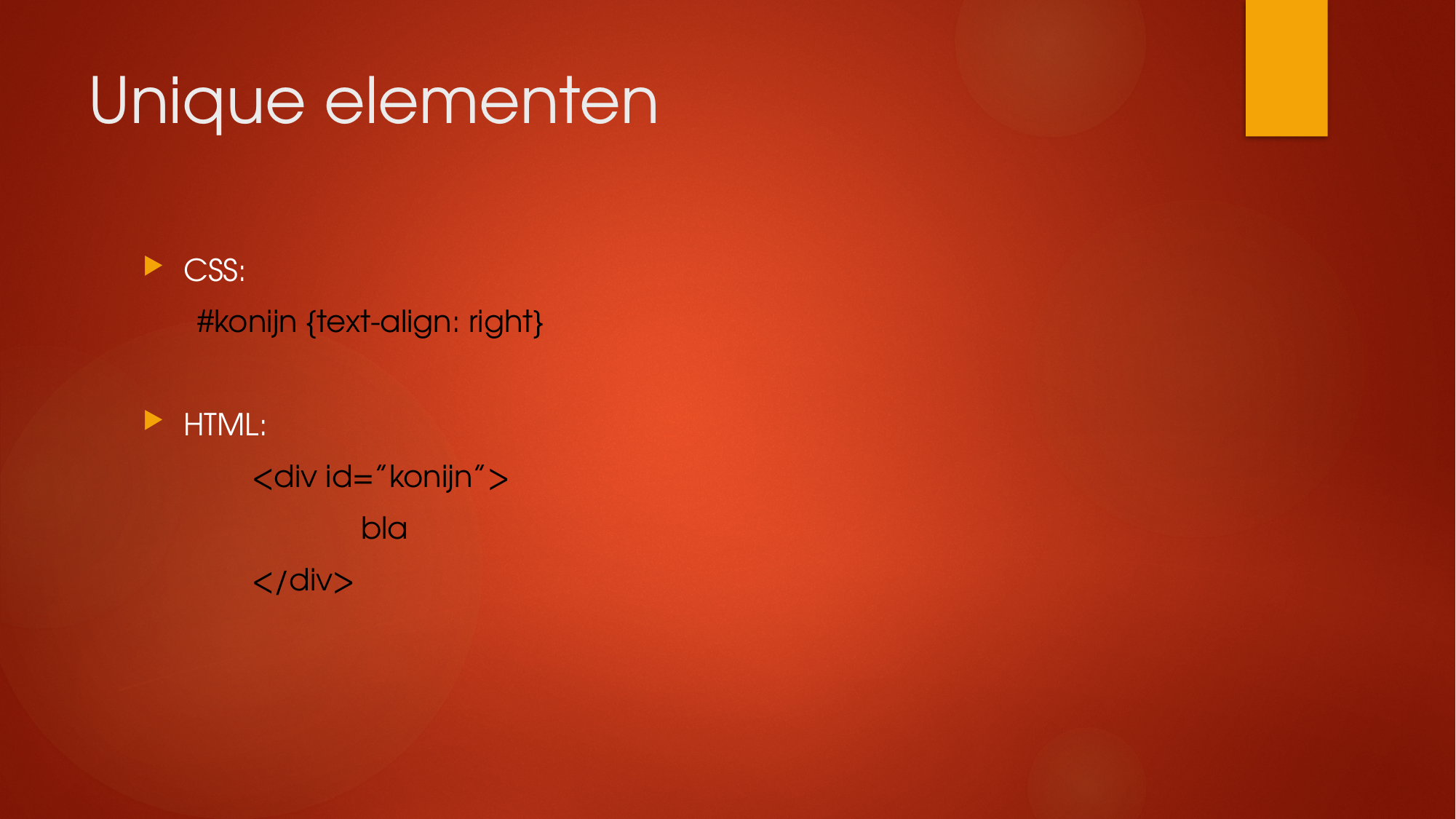

# Unique elementen
CSS:
#konijn {text-align: right}

HTML:
	<div id=”konijn”>
		bla
	</div>